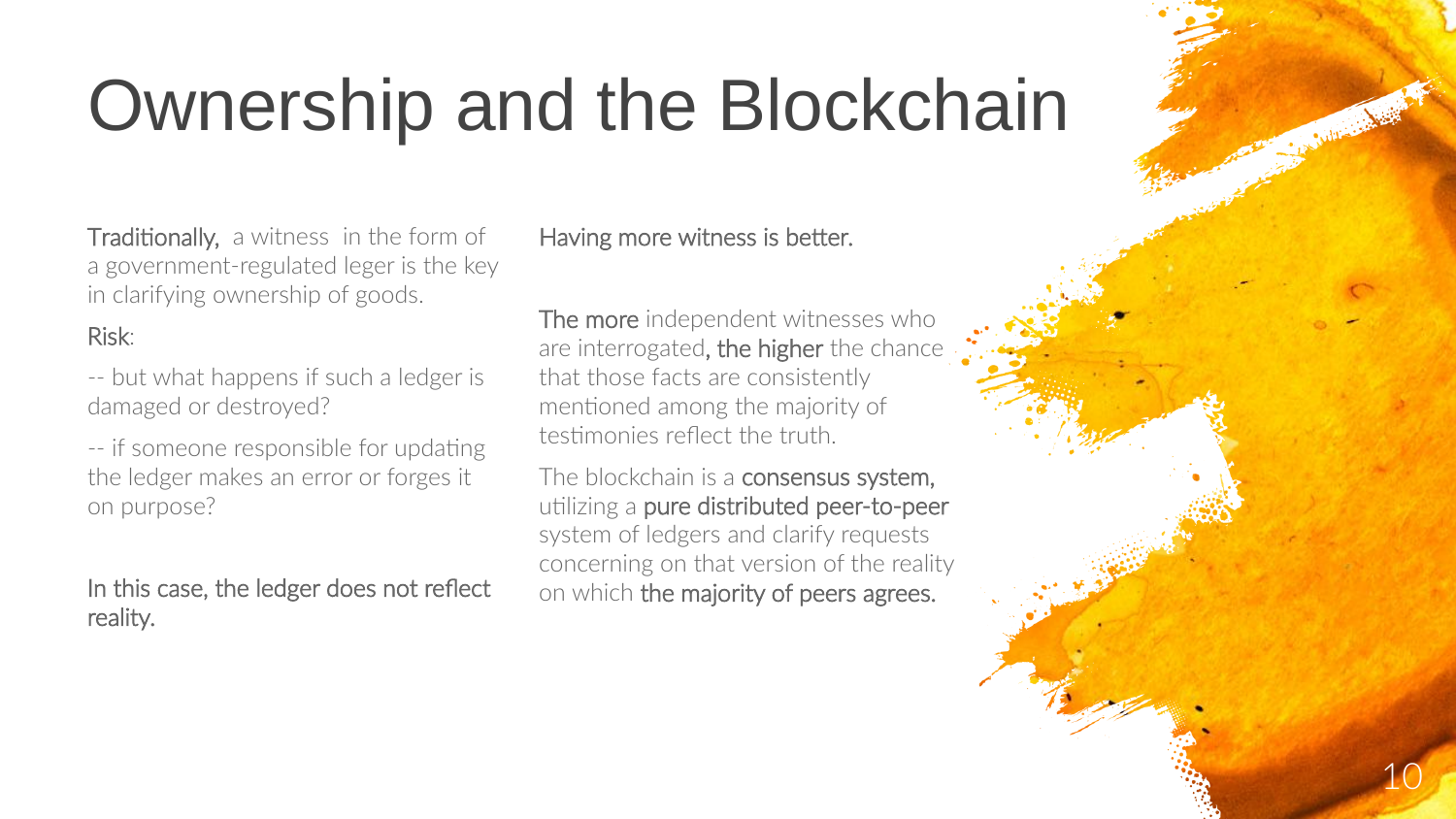

# Ownership and the Blockchain
Having more witness is better.

The more independent witnesses who are interrogated, the higher the chance that those facts are consistently mentioned among the majority of testimonies reflect the truth.
The blockchain is a consensus system, utilizing a pure distributed peer-to-peer system of ledgers and clarify requests concerning on that version of the reality on which the majority of peers agrees.
Traditionally,  a witness  in the form of a government-regulated leger is the key in clarifying ownership of goods.
Risk:
-- but what happens if such a ledger is damaged or destroyed?
-- if someone responsible for updating the ledger makes an error or forges it on purpose?

In this case, the ledger does not reflect reality.
10